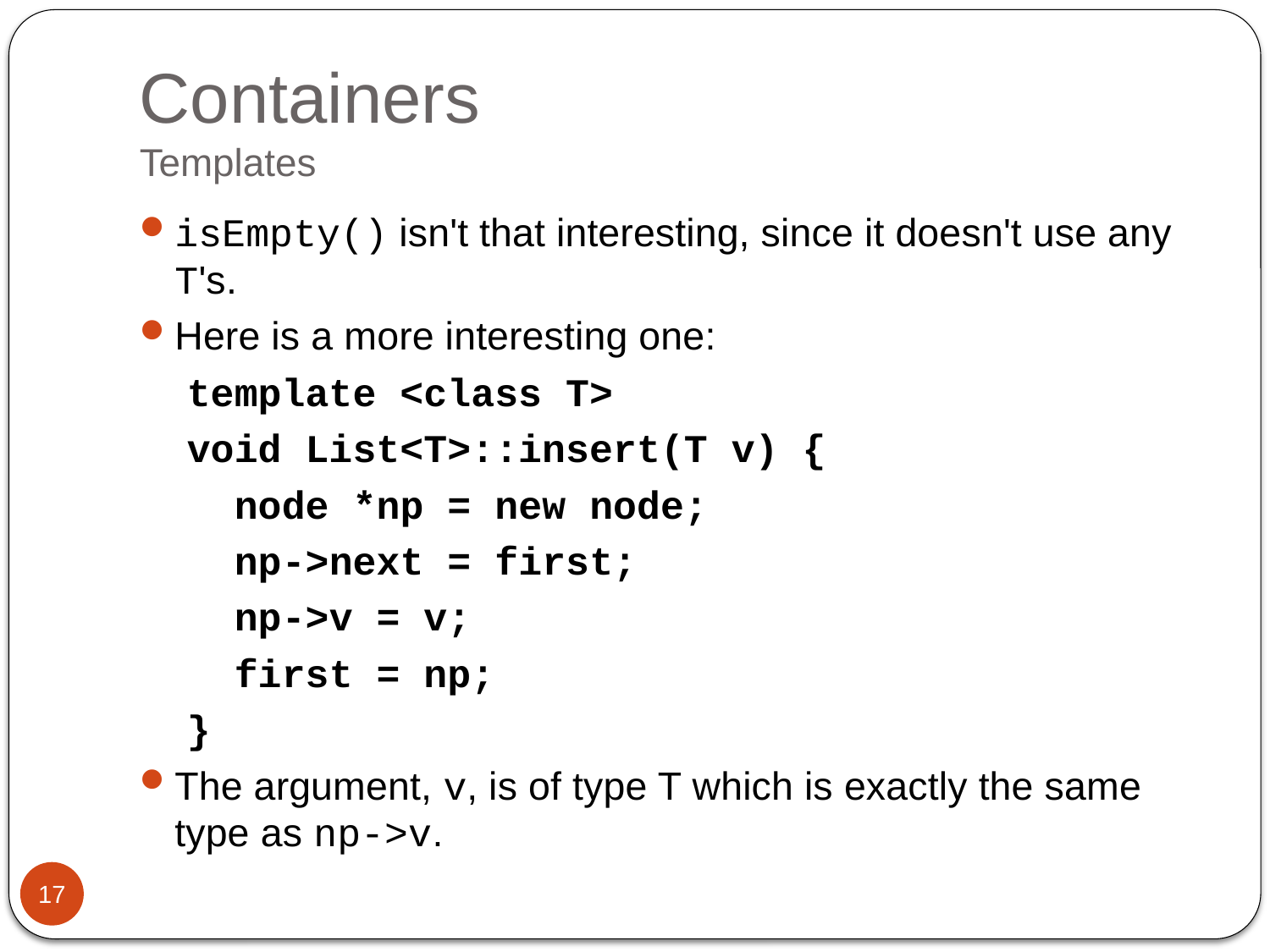

# Containers Templates
isEmpty() isn't that interesting, since it doesn't use any T's.
Here is a more interesting one:
  template <class T>
  void List<T>::insert(T v) {
    node *np = new node;
    np->next = first;
    np->v = v;
    first = np;
  }
The argument, v, is of type T which is exactly the same type as np->v.
17